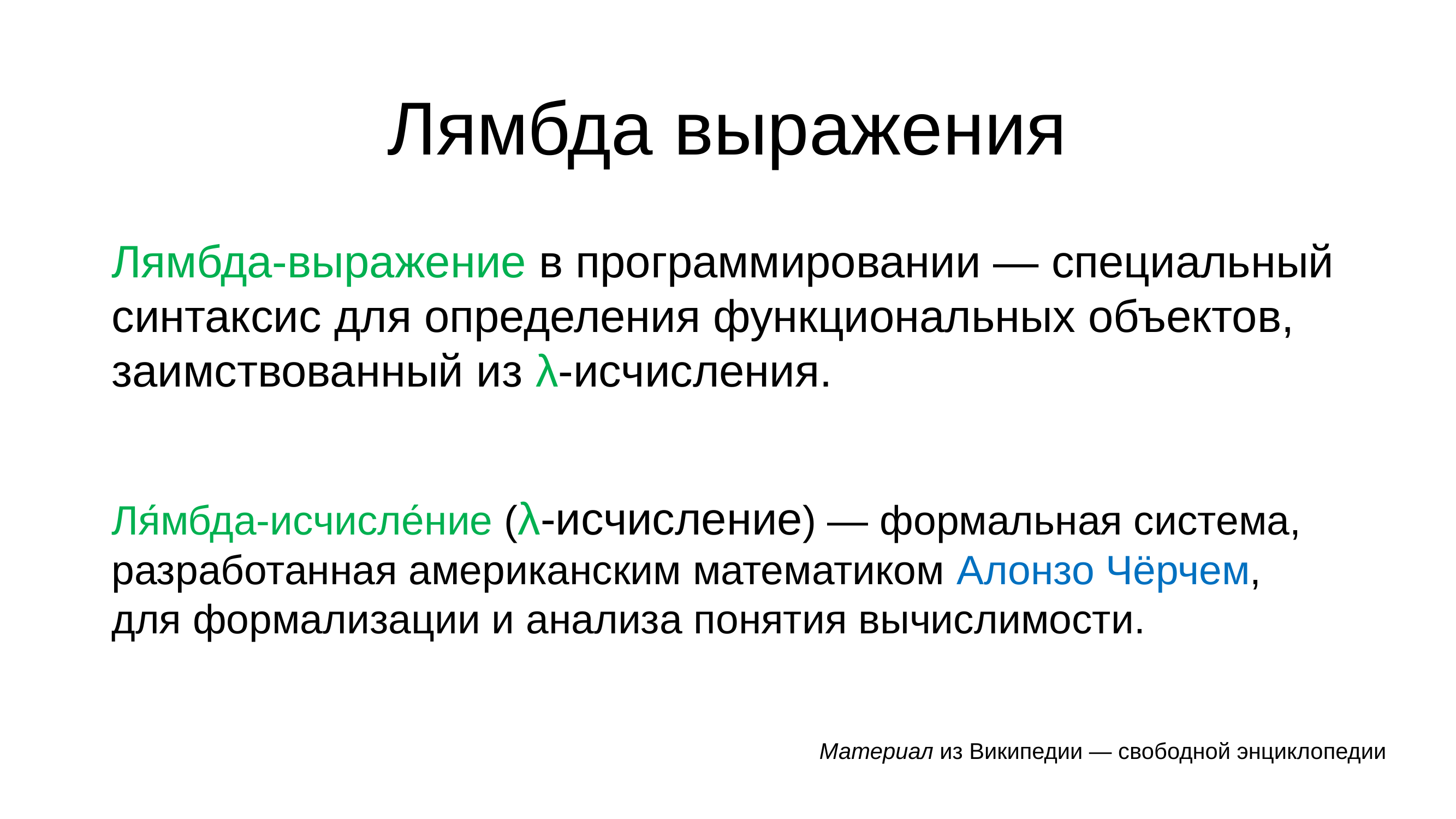

# Лямбда выражения
Лямбда-выражение в программировании — специальный синтаксис для определения функциональных объектов, заимствованный из λ-исчисления.
hello():
Ля́мбда-исчисле́ние (λ-исчисление) — формальная система, разработанная американским математиком Алонзо Чёрчем, для формализации и анализа понятия вычислимости.
Материал из Википедии — свободной энциклопедии